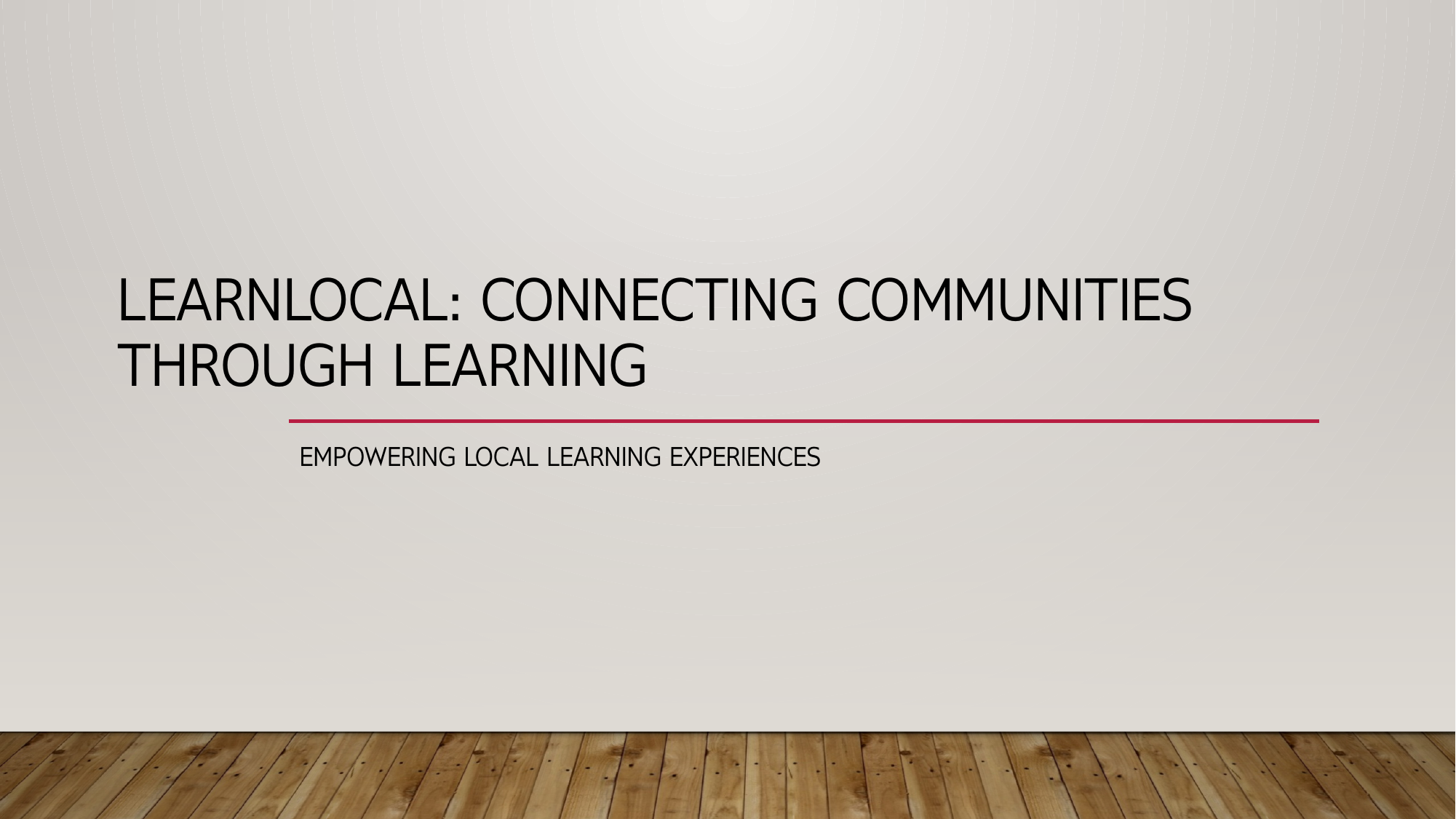

# LearnLocal: Connecting Communities Through Learning
Empowering Local Learning Experiences